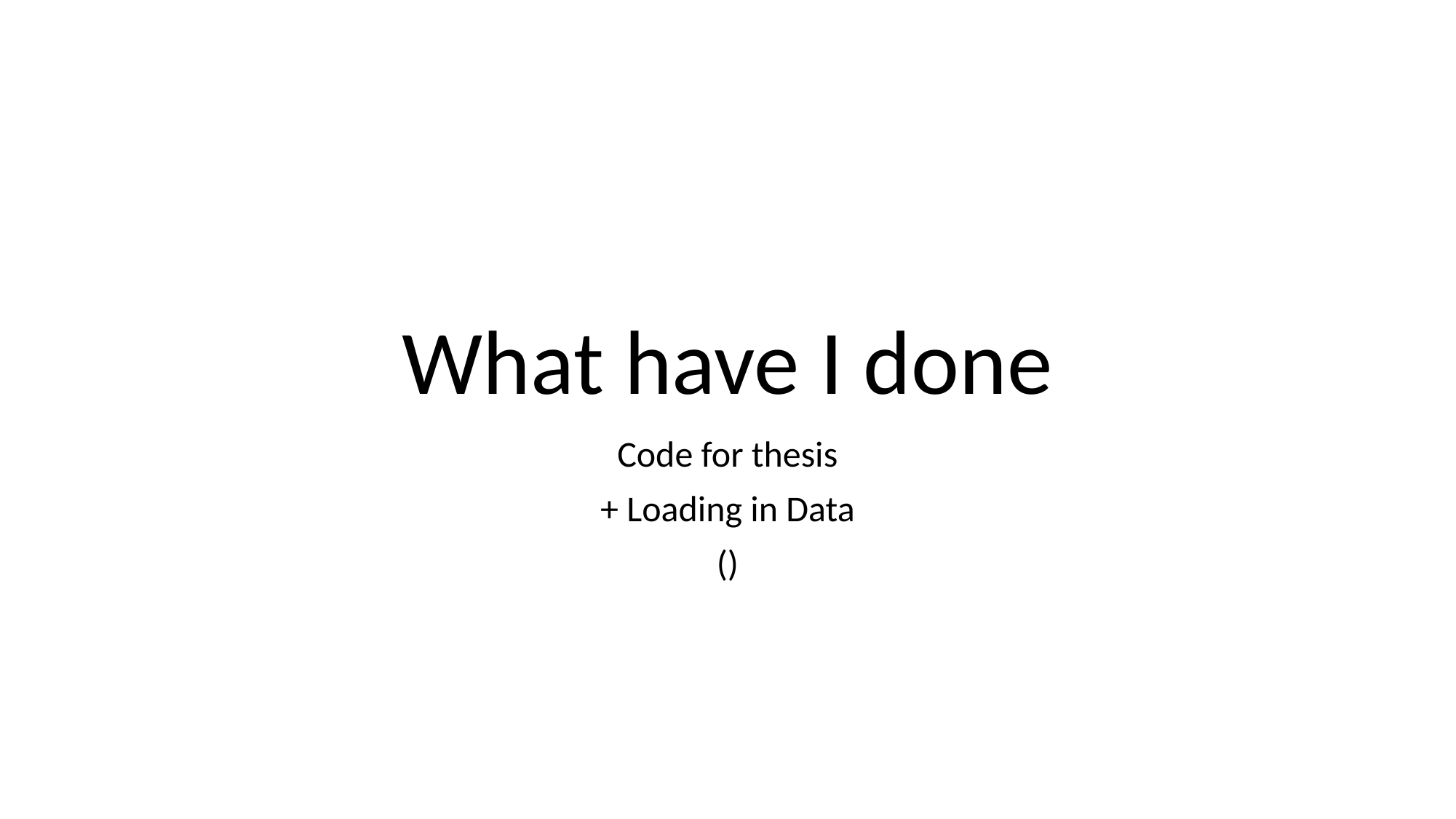

# What have I done
Code for thesis
+ Loading in Data
()